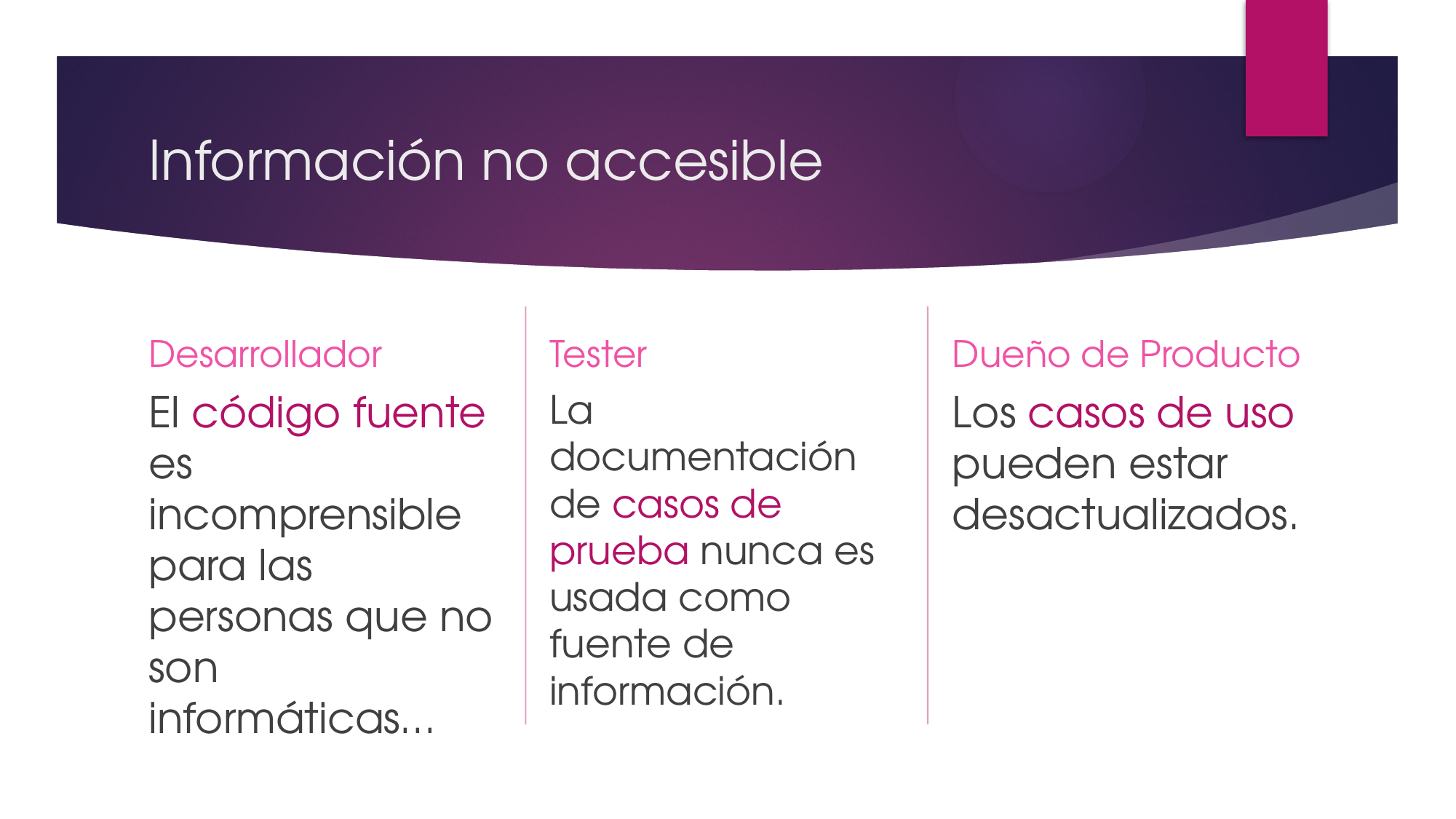

# Información no accesible
Tester
Dueño de Producto
Desarrollador
Los casos de uso pueden estar desactualizados.

La documentación de casos de prueba nunca es usada como fuente de información.
El código fuente es incomprensible para las personas que no son informáticas…